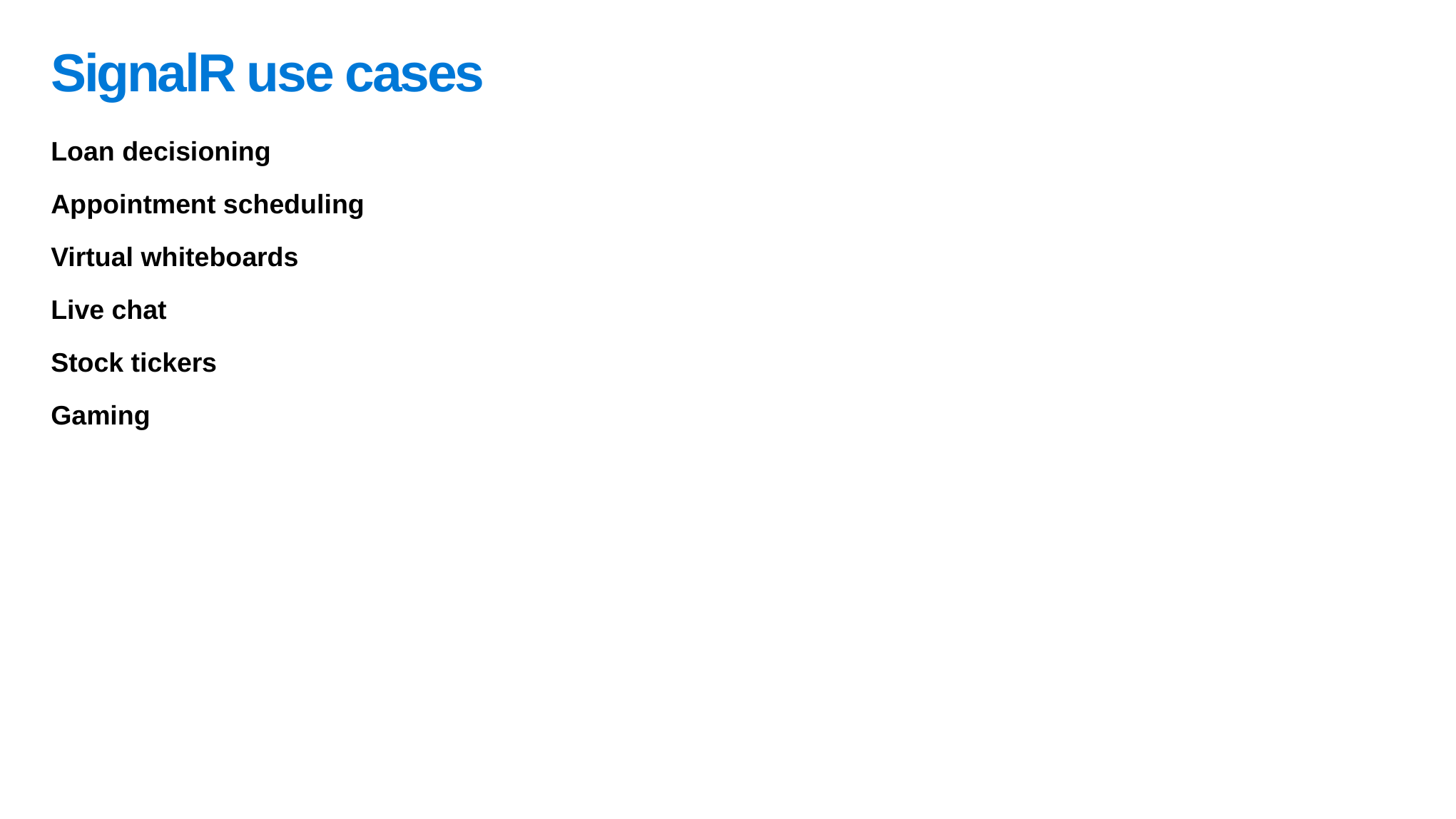

# SignalR use cases
Loan decisioning
Appointment scheduling
Virtual whiteboards
Live chat
Stock tickers
Gaming